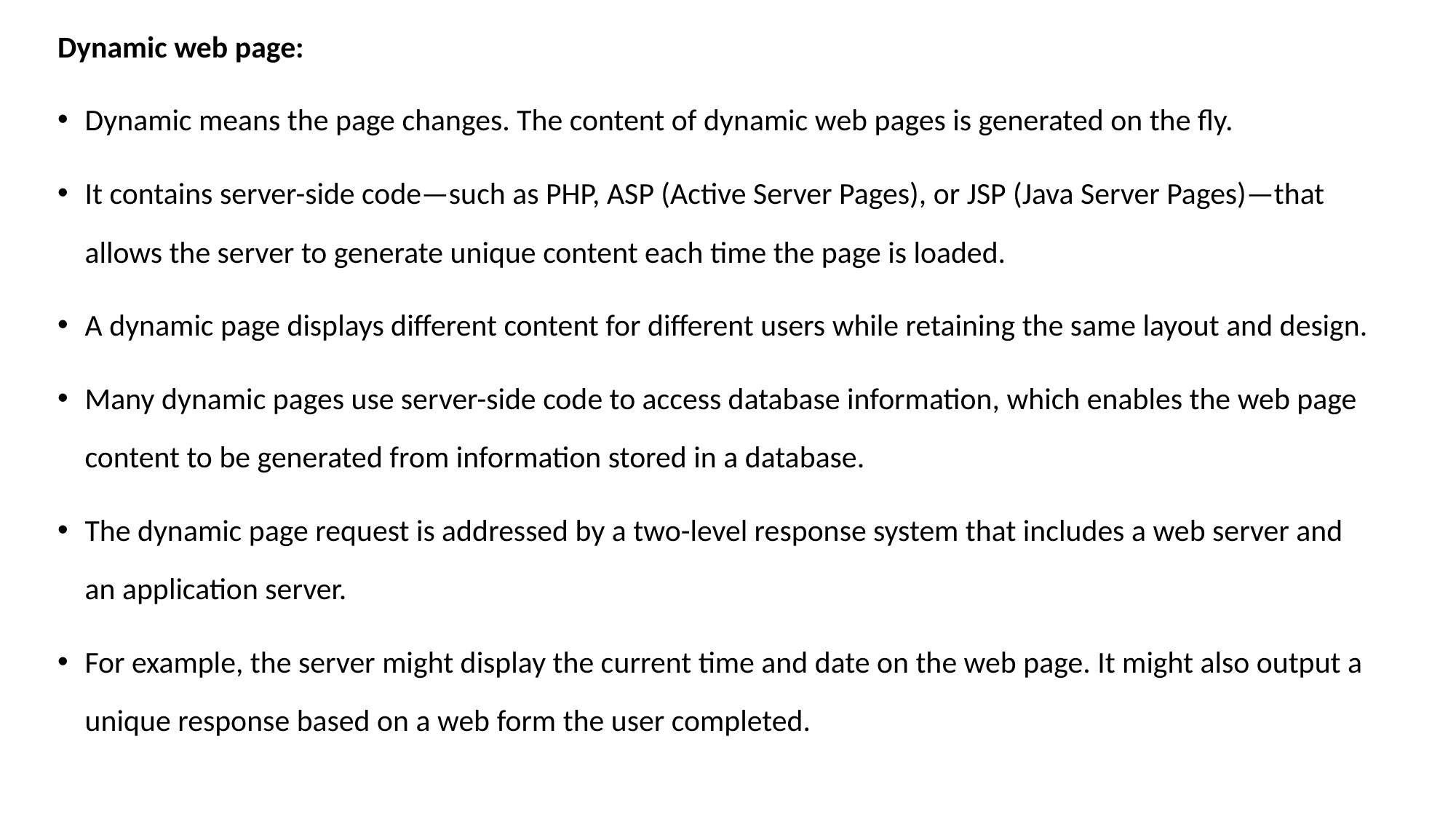

Dynamic web page:
Dynamic means the page changes. The content of dynamic web pages is generated on the fly.
It contains server-side code—such as PHP, ASP (Active Server Pages), or JSP (Java Server Pages)—that allows the server to generate unique content each time the page is loaded.
A dynamic page displays different content for different users while retaining the same layout and design.
Many dynamic pages use server-side code to access database information, which enables the web page content to be generated from information stored in a database.
The dynamic page request is addressed by a two-level response system that includes a web server and an application server.
For example, the server might display the current time and date on the web page. It might also output a unique response based on a web form the user completed.